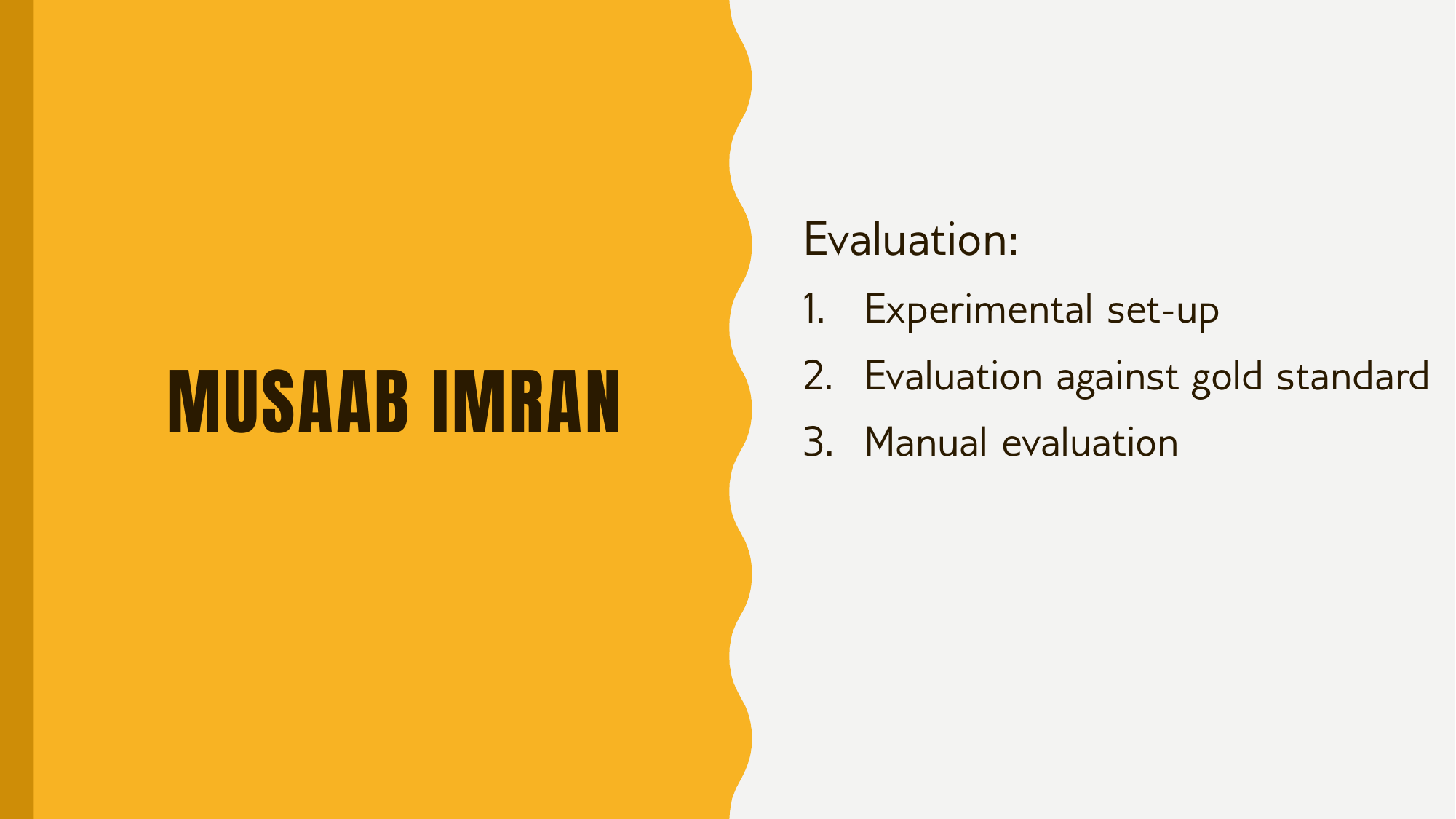

Evaluation:
Experimental set-up
Evaluation against gold standard
Manual evaluation

# Musaab imran